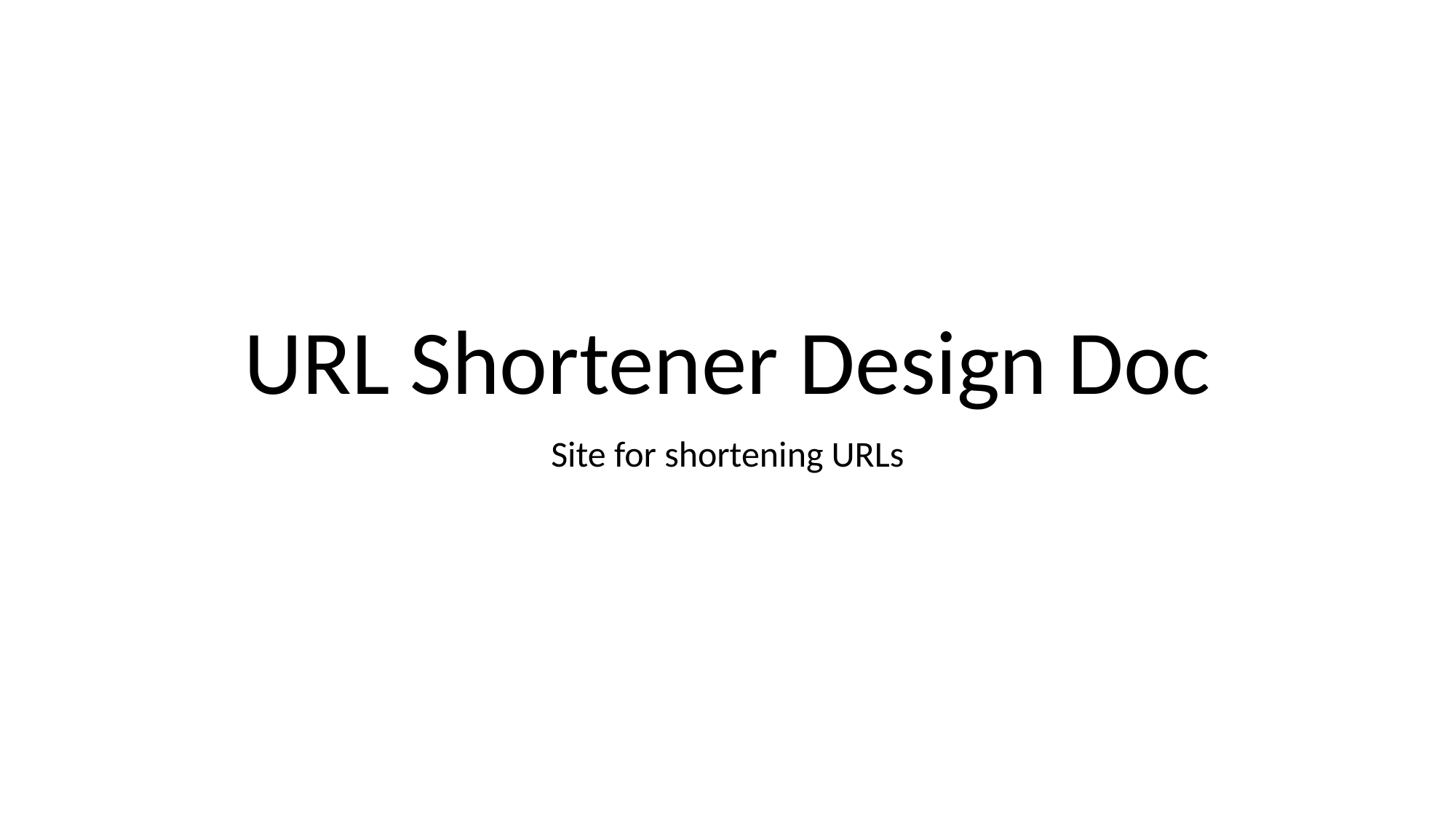

# URL Shortener Design Doc
Site for shortening URLs